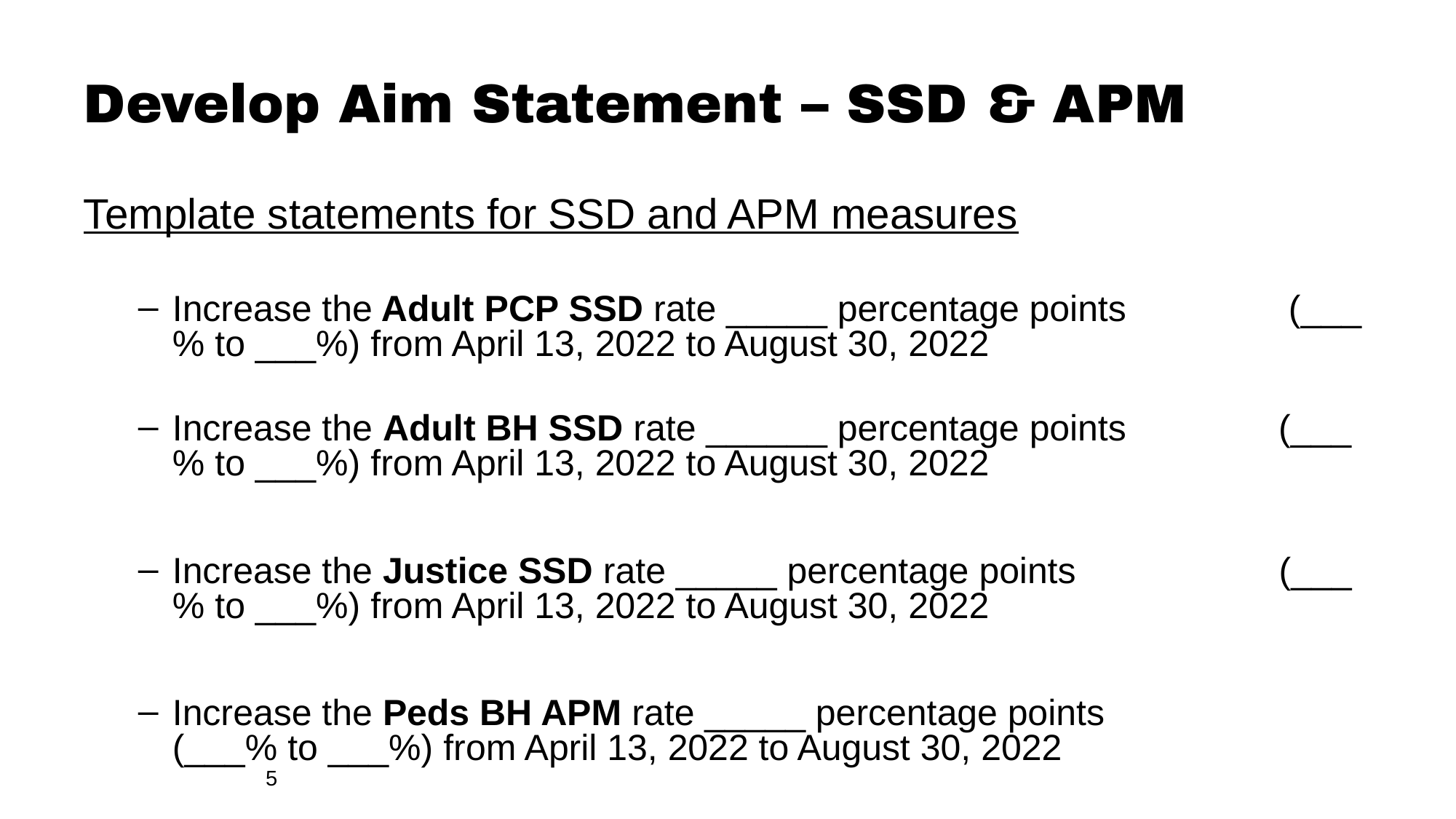

# Develop Aim Statement – SSD & APM
Template statements for SSD and APM measures

Increase the Adult PCP SSD rate _____ percentage points                (___% to ___%) from April 13, 2022 to August 30, 2022

Increase the Adult BH SSD rate ______ percentage points               (___% to ___%) from April 13, 2022 to August 30, 2022

Increase the Justice SSD rate _____ percentage points                    (___% to ___%) from April 13, 2022 to August 30, 2022

Increase the Peds BH APM rate _____ percentage points                         (___% to ___%) from April 13, 2022 to August 30, 2022

5